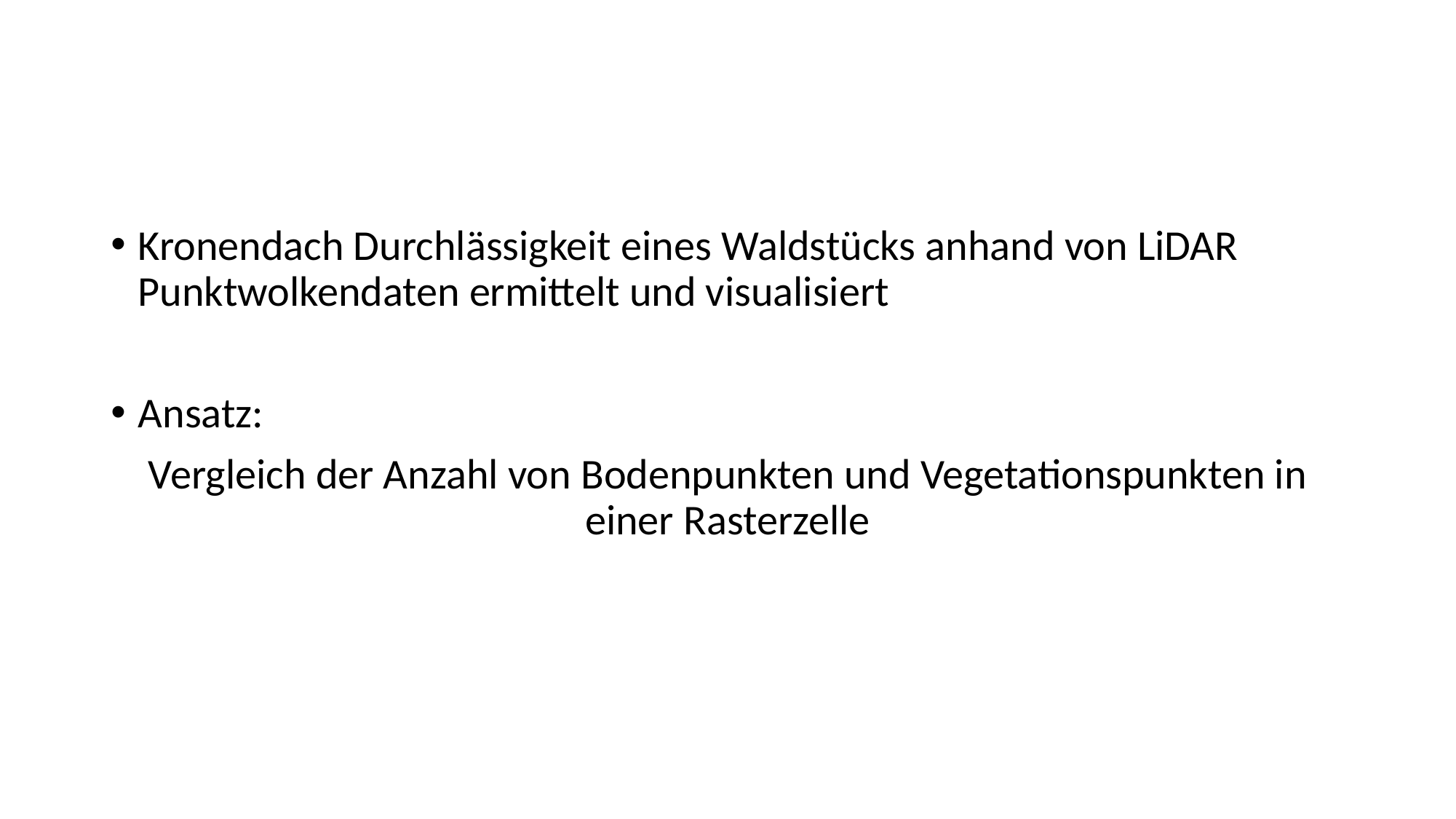

#
Kronendach Durchlässigkeit eines Waldstücks anhand von LiDAR Punktwolkendaten ermittelt und visualisiert

Ansatz:
Vergleich der Anzahl von Bodenpunkten und Vegetationspunkten in einer Rasterzelle